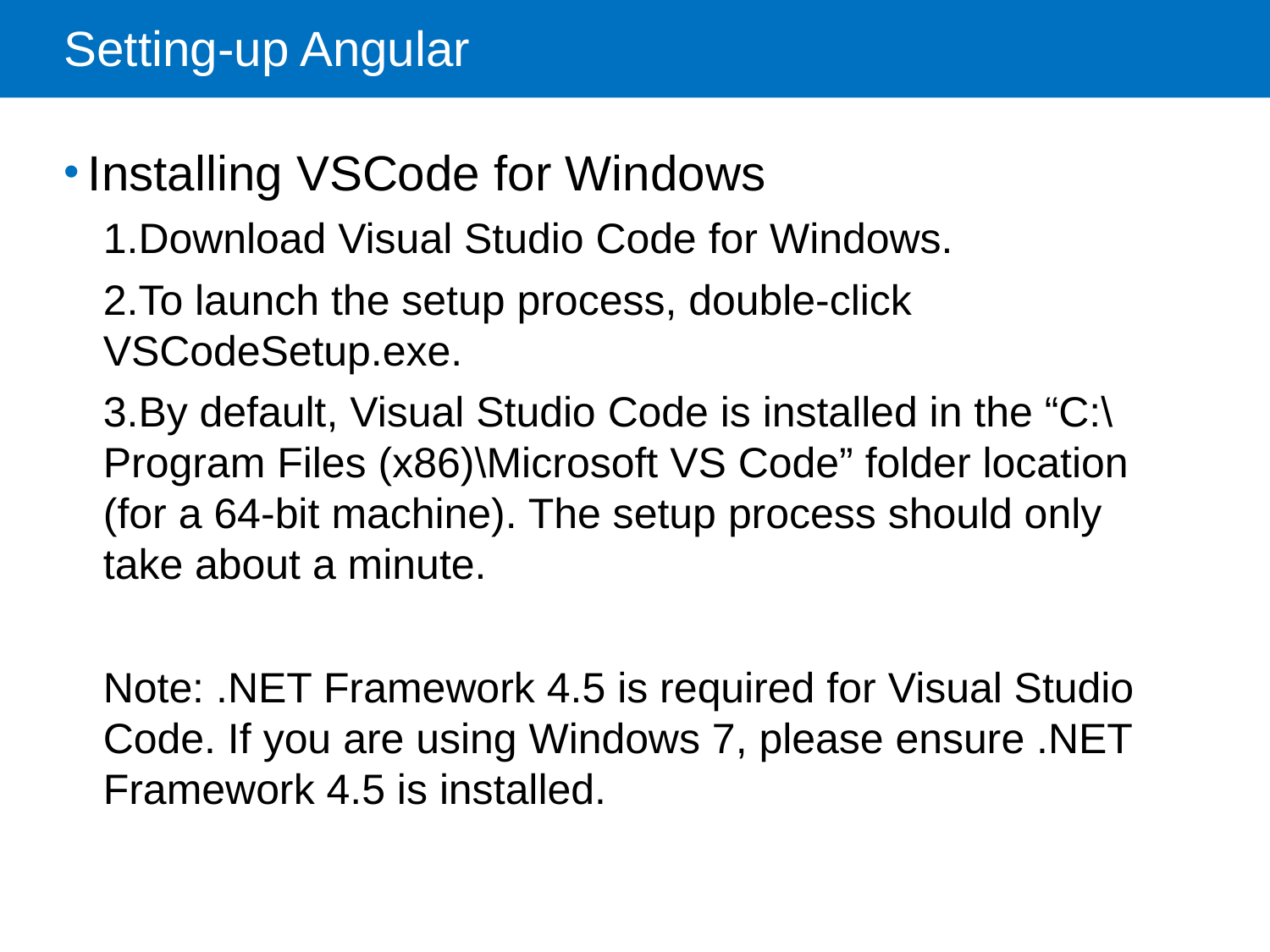

# Setting-up Angular
Installing VSCode for Windows
1.Download Visual Studio Code for Windows.
2.To launch the setup process, double-click VSCodeSetup.exe.
3.By default, Visual Studio Code is installed in the “C:\Program Files (x86)\Microsoft VS Code” folder location (for a 64-bit machine). The setup process should only take about a minute.

Note: .NET Framework 4.5 is required for Visual Studio Code. If you are using Windows 7, please ensure .NET Framework 4.5 is installed.